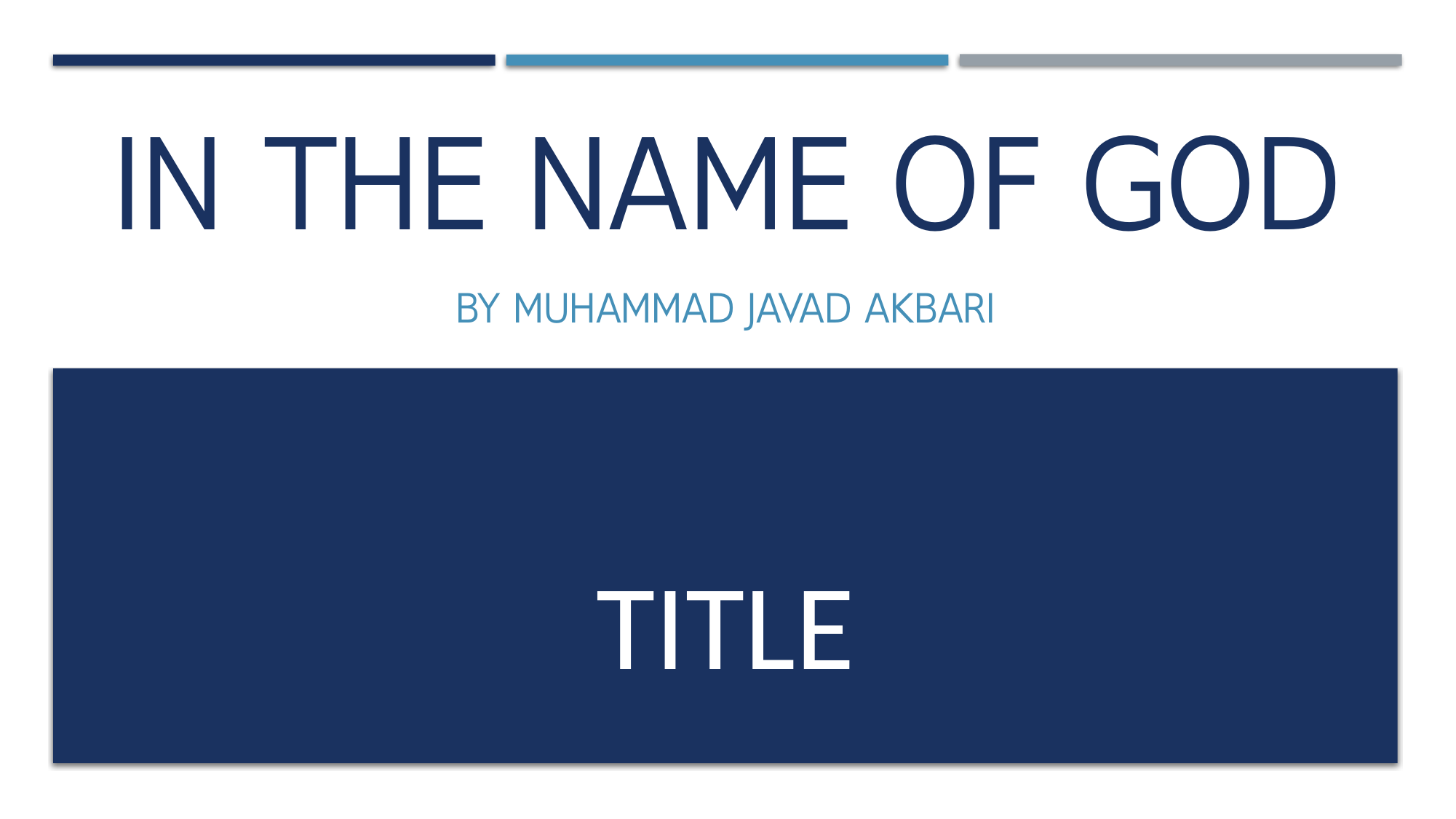

# In the name of god
By Muhammad javad akbari

Title